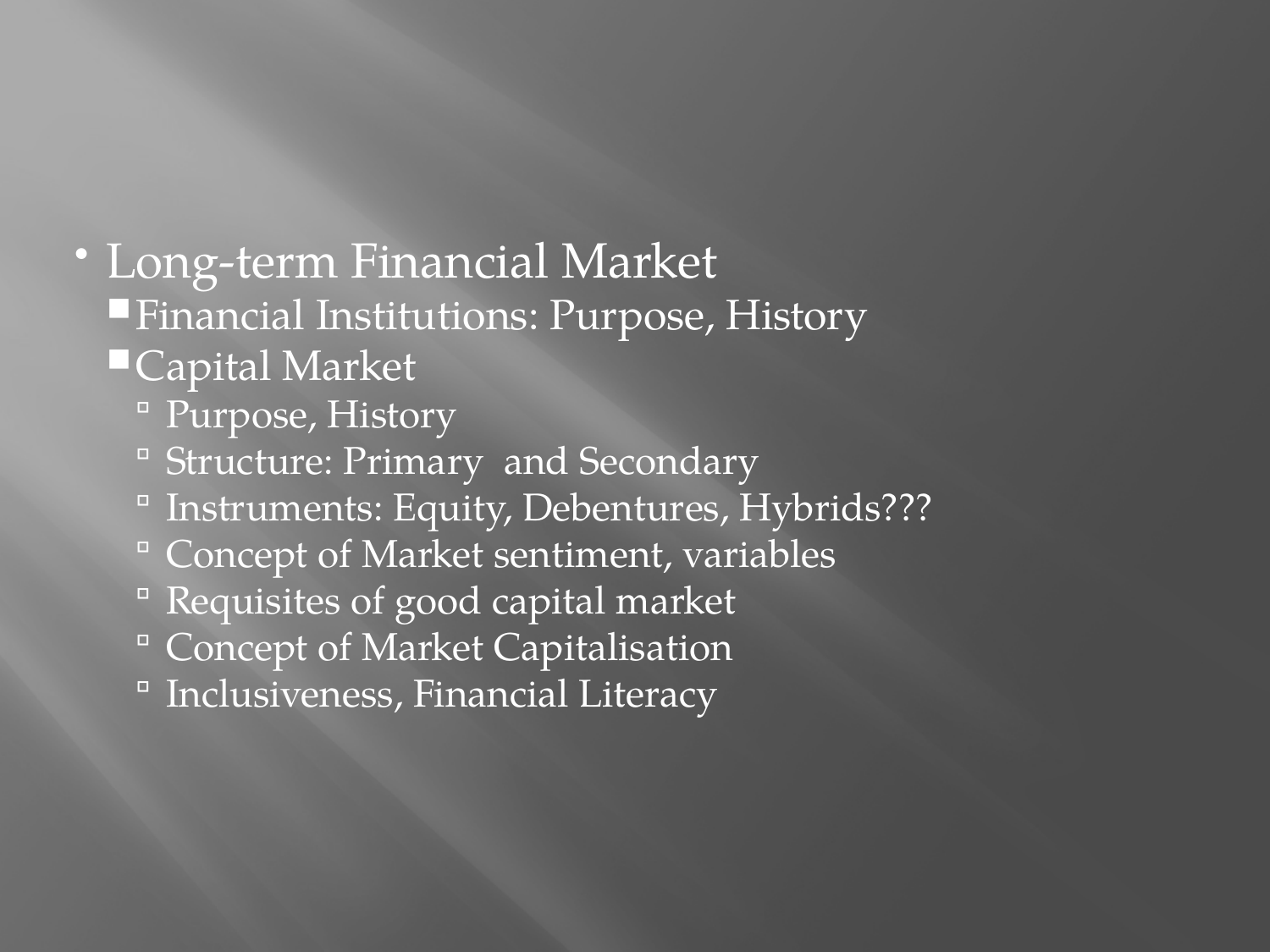

Long-term Financial Market
Financial Institutions: Purpose, History
Capital Market
Purpose, History
Structure: Primary  and Secondary
Instruments: Equity, Debentures, Hybrids???
Concept of Market sentiment, variables
Requisites of good capital market
Concept of Market Capitalisation
Inclusiveness, Financial Literacy